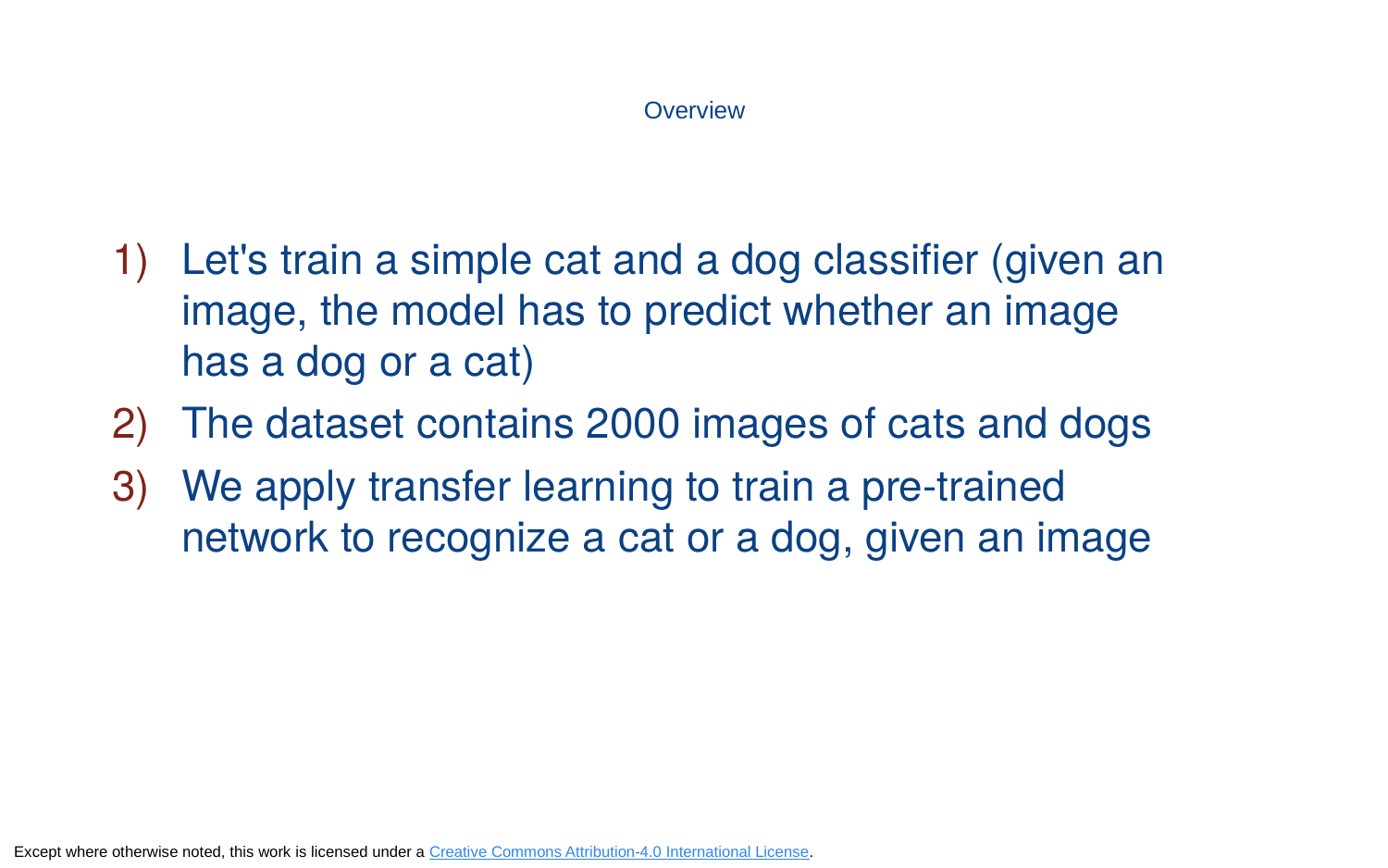

# Overview
Let's train a simple cat and a dog classifier (given an image, the model has to predict whether an image has a dog or a cat)
The dataset contains 2000 images of cats and dogs
We apply transfer learning to train a pre-trained network to recognize a cat or a dog, given an image